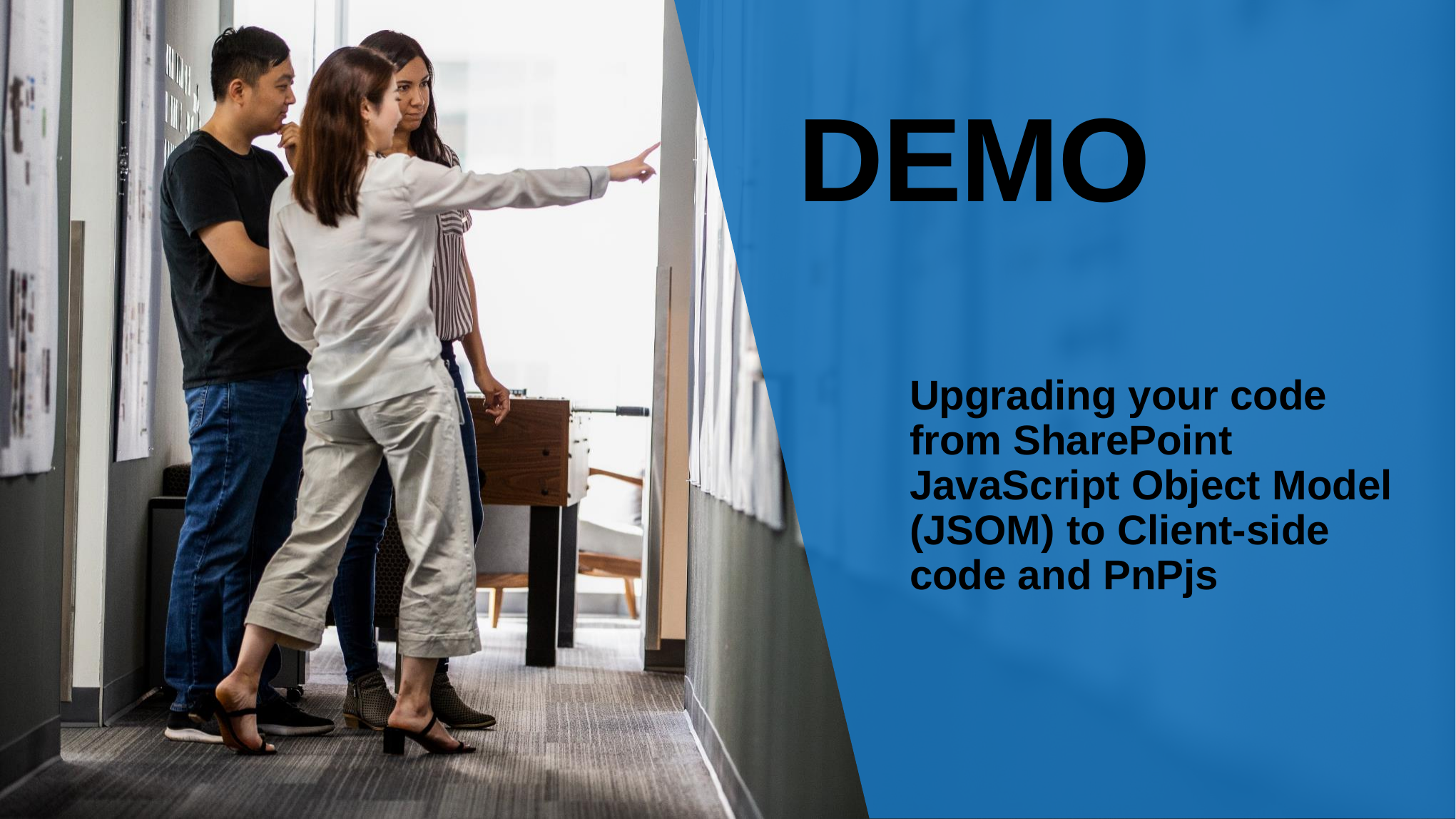

# DEMO
Upgrading your code from SharePoint JavaScript Object Model (JSOM) to Client-side code and PnPjs